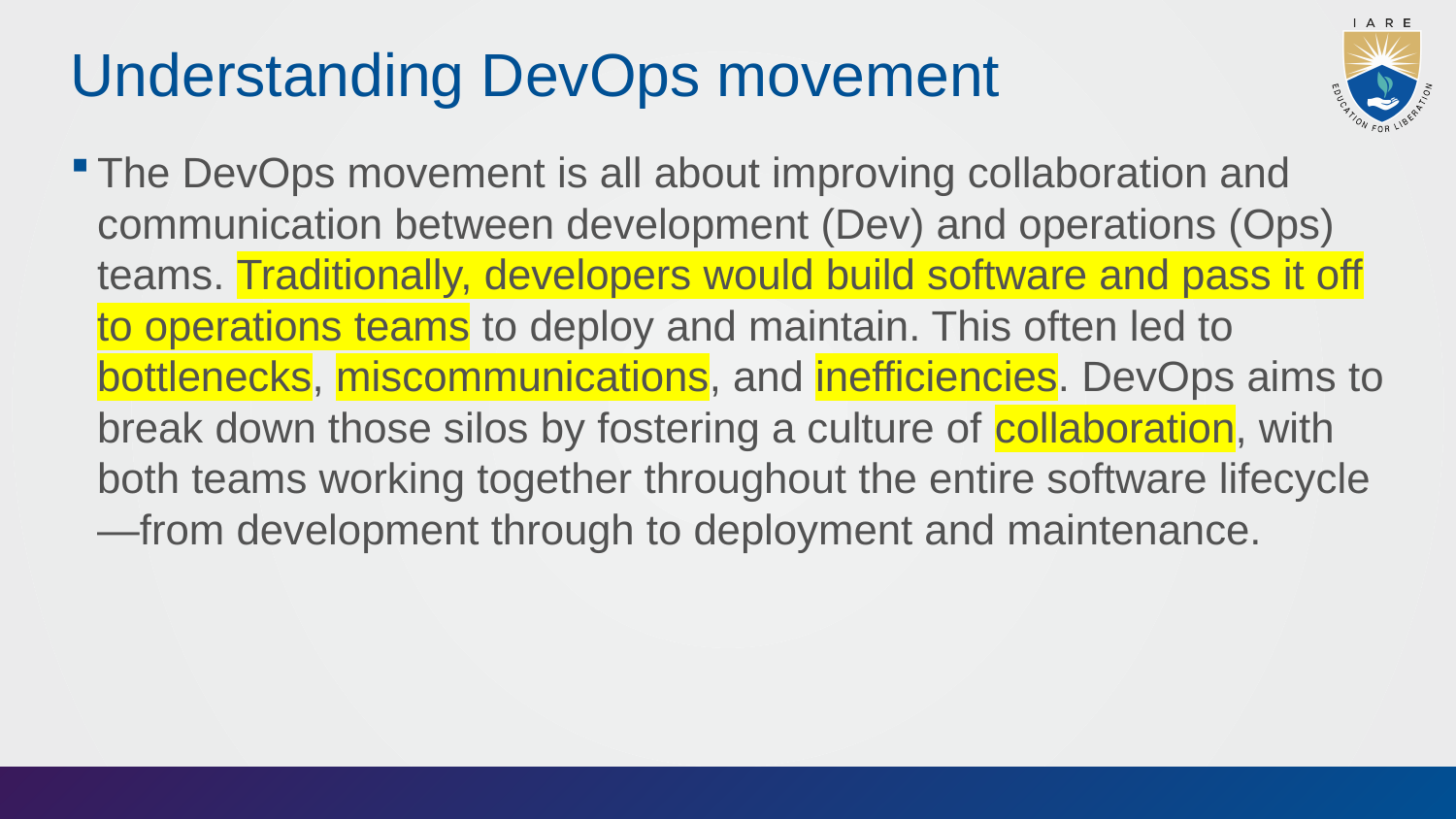

# Understanding DevOps movement
The DevOps movement is all about improving collaboration and communication between development (Dev) and operations (Ops) teams. Traditionally, developers would build software and pass it off to operations teams to deploy and maintain. This often led to bottlenecks, miscommunications, and inefficiencies. DevOps aims to break down those silos by fostering a culture of collaboration, with both teams working together throughout the entire software lifecycle—from development through to deployment and maintenance.

5